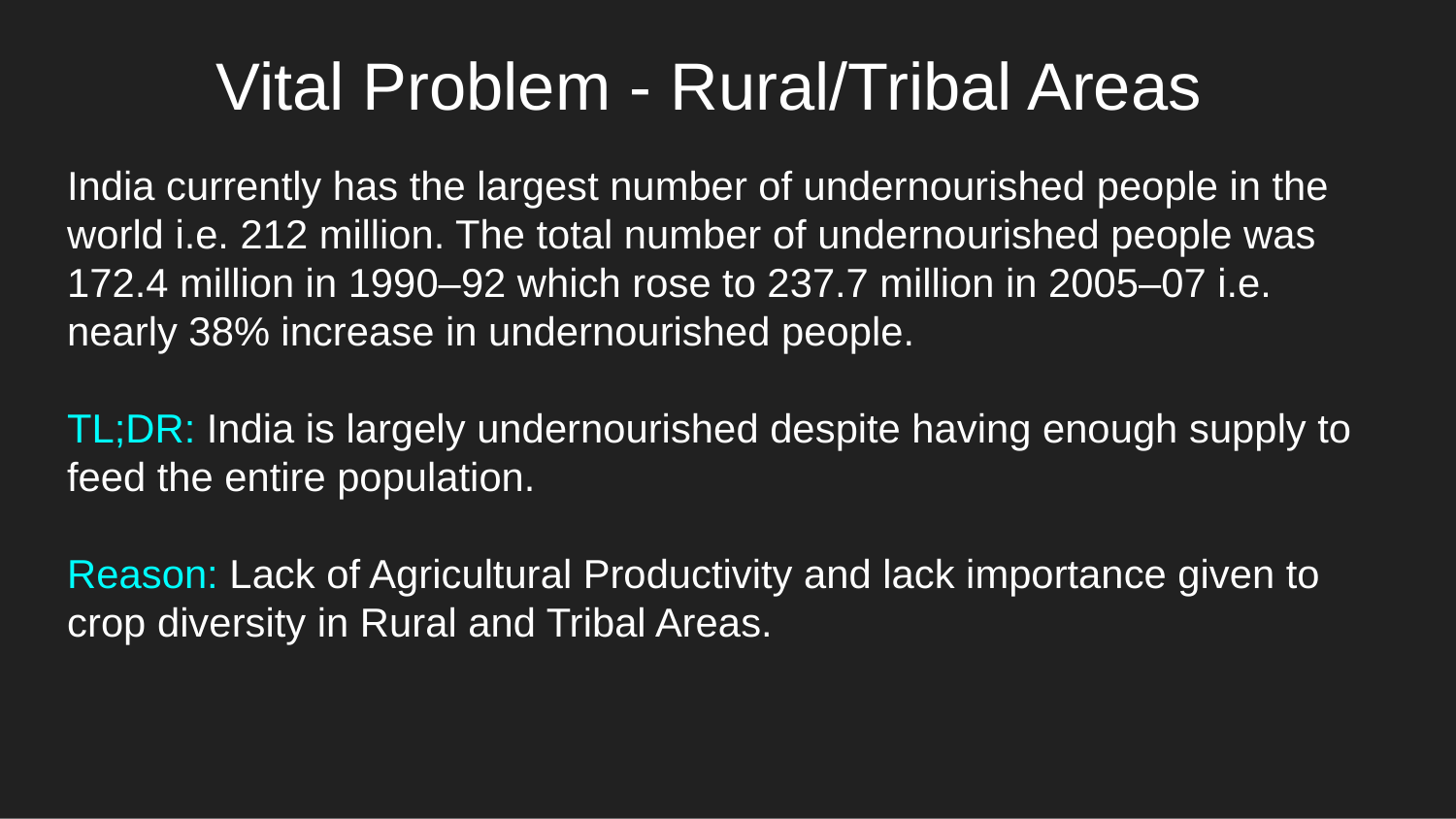

# Vital Problem - Rural/Tribal Areas
India currently has the largest number of undernourished people in the world i.e. 212 million. The total number of undernourished people was 172.4 million in 1990–92 which rose to 237.7 million in 2005–07 i.e. nearly 38% increase in undernourished people.

TL;DR: India is largely undernourished despite having enough supply to feed the entire population.

Reason: Lack of Agricultural Productivity and lack importance given to crop diversity in Rural and Tribal Areas.